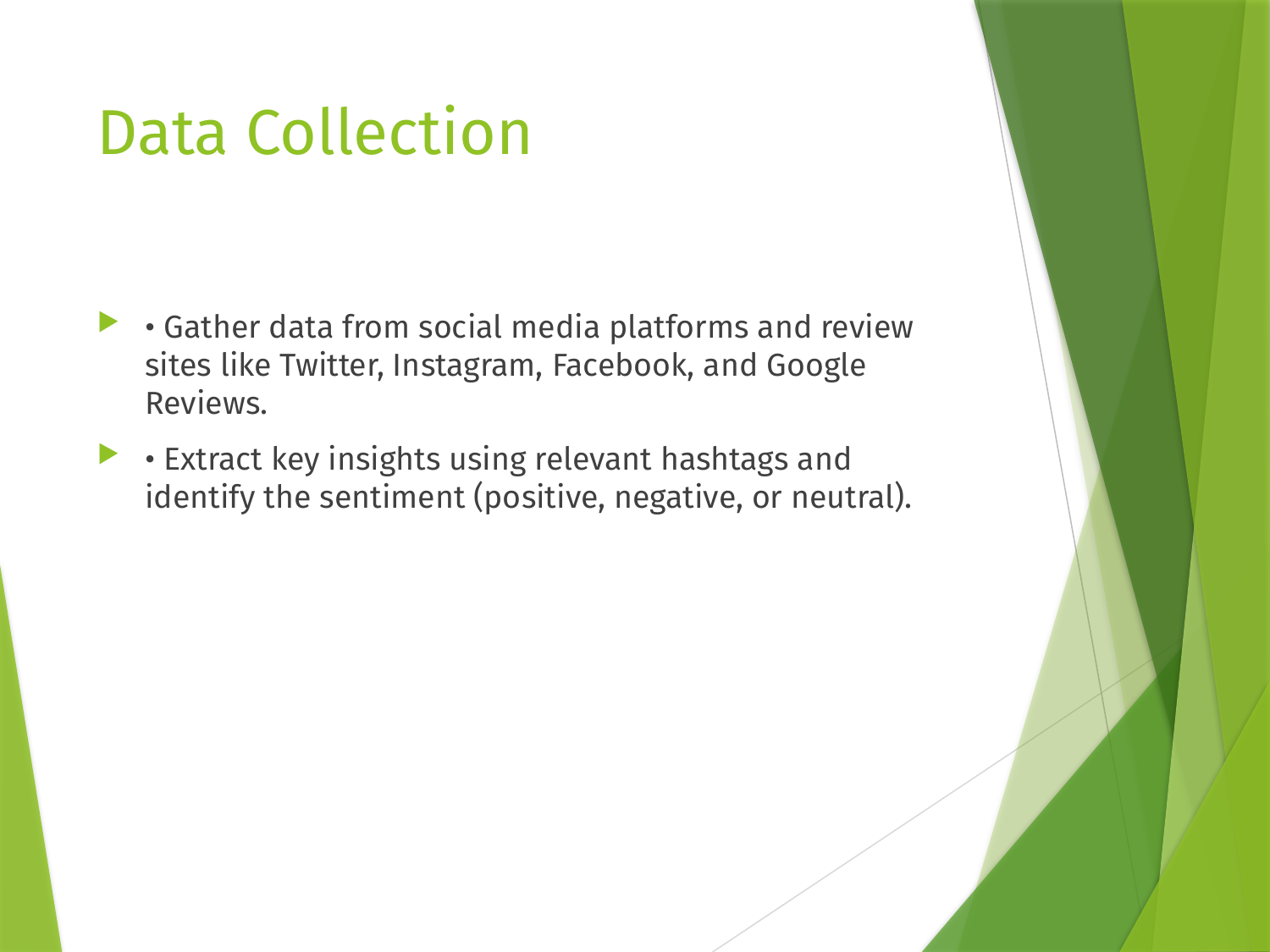

# Data Collection
• Gather data from social media platforms and review sites like Twitter, Instagram, Facebook, and Google Reviews.
• Extract key insights using relevant hashtags and identify the sentiment (positive, negative, or neutral).